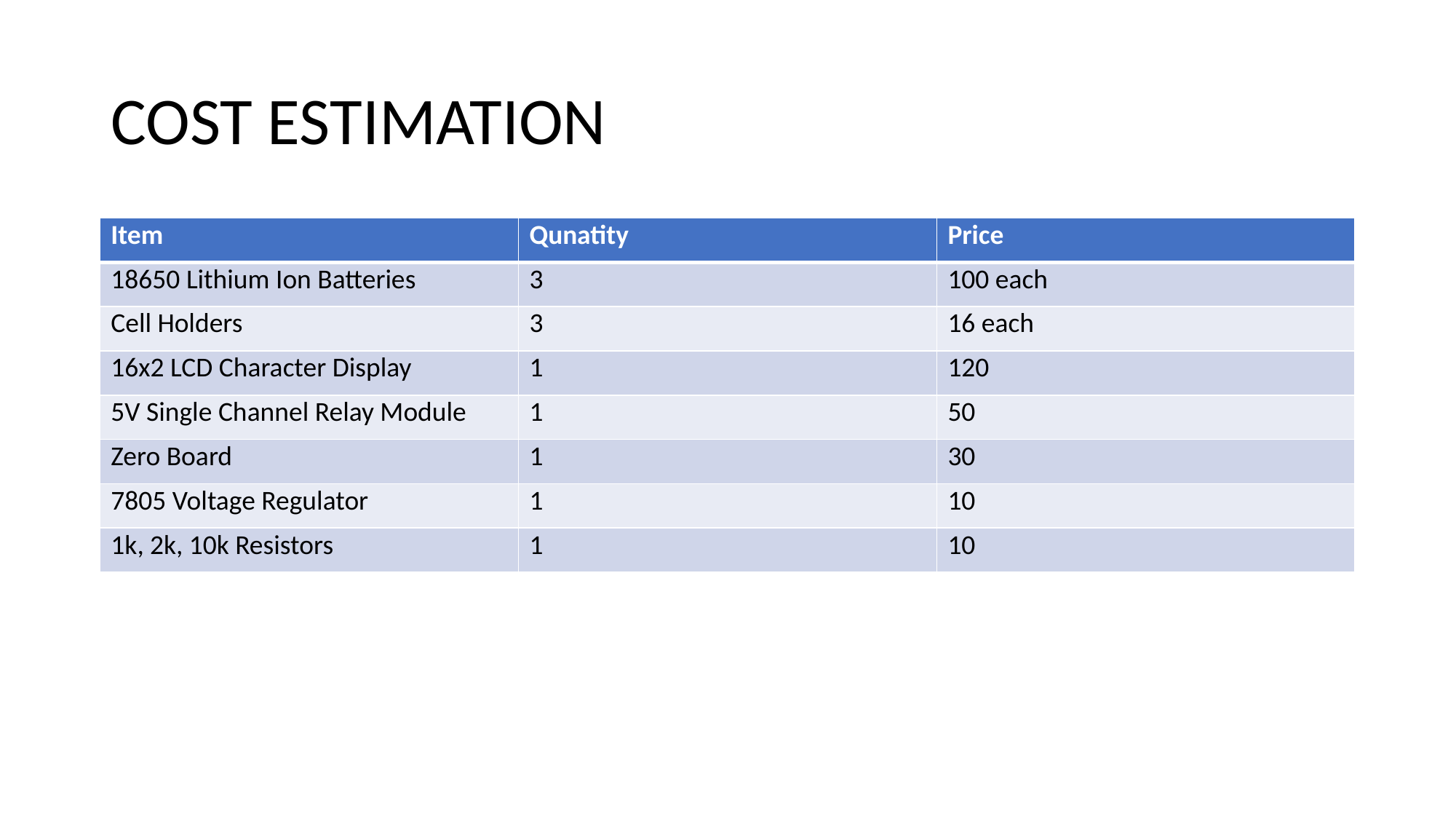

# COST ESTIMATION
| Item | Qunatity | Price |
| --- | --- | --- |
| 18650 Lithium Ion Batteries | 3 | 100 each |
| Cell Holders | 3 | 16 each |
| 16x2 LCD Character Display | 1 | 120 |
| 5V Single Channel Relay Module | 1 | 50 |
| Zero Board | 1 | 30 |
| 7805 Voltage Regulator | 1 | 10 |
| 1k, 2k, 10k Resistors | 1 | 10 |